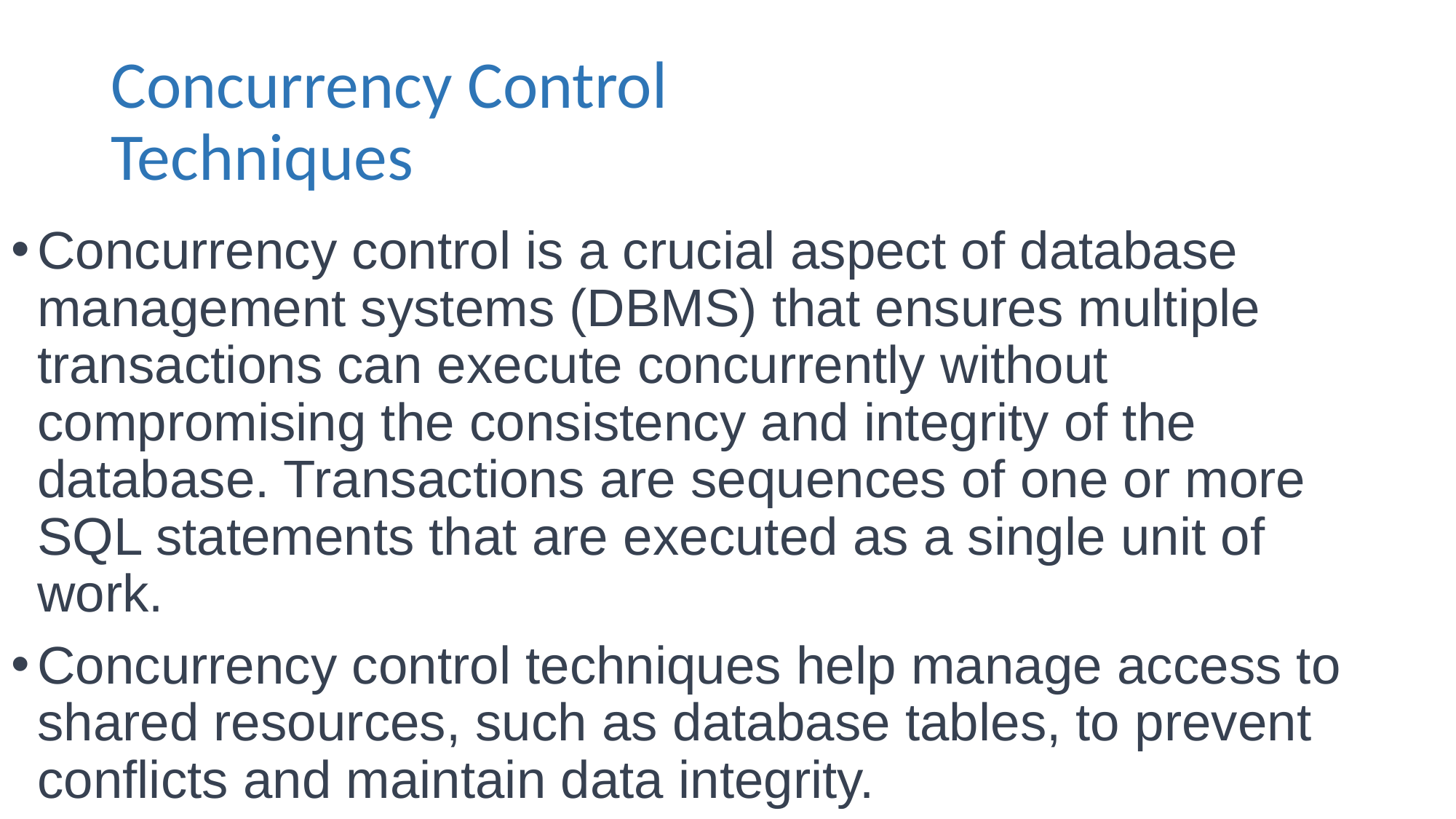

# Concurrency Control Techniques
Concurrency control is a crucial aspect of database management systems (DBMS) that ensures multiple transactions can execute concurrently without compromising the consistency and integrity of the database. Transactions are sequences of one or more SQL statements that are executed as a single unit of work.
Concurrency control techniques help manage access to shared resources, such as database tables, to prevent conflicts and maintain data integrity.